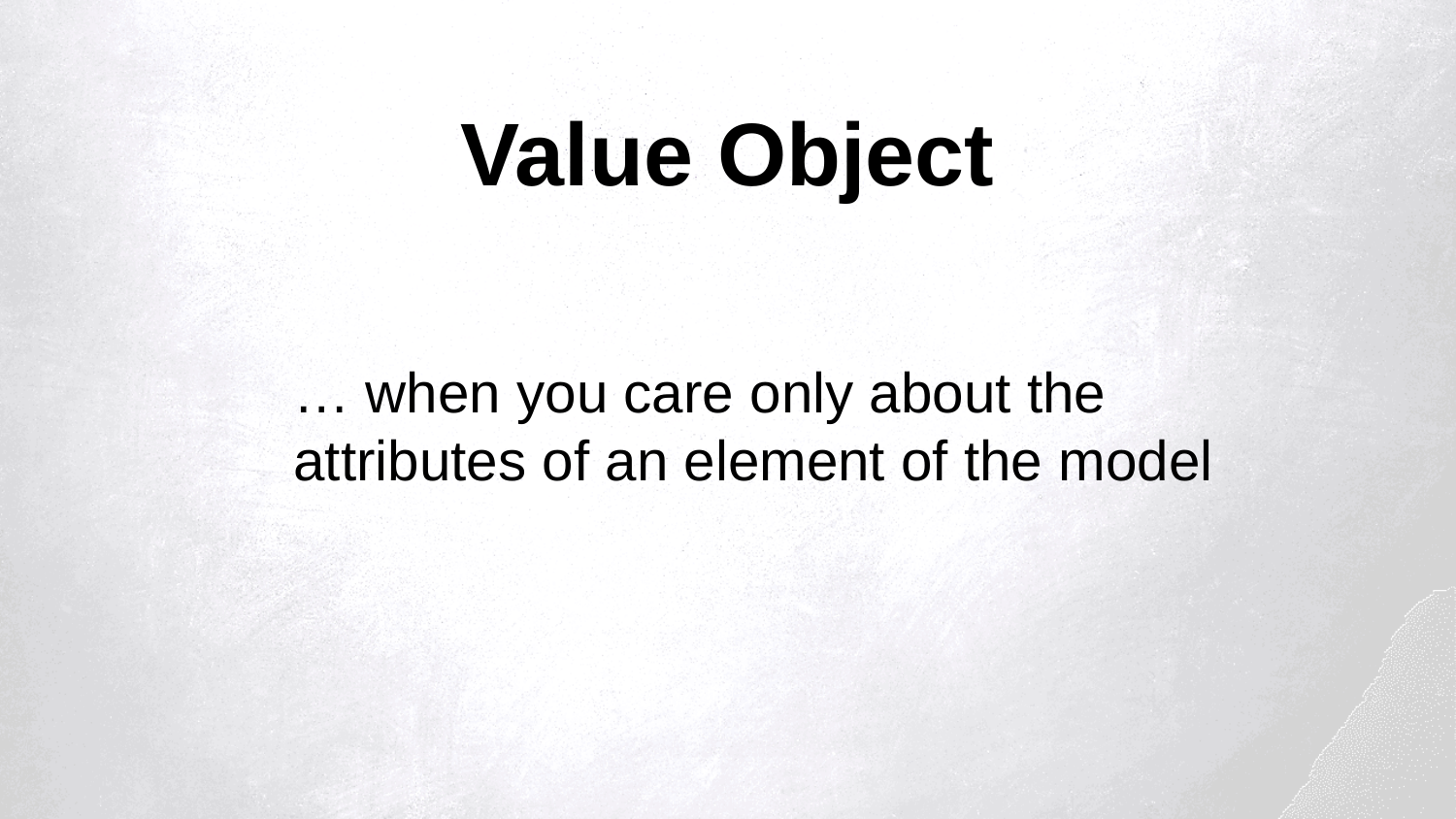

Value Object
… when you care only about the attributes of an element of the model